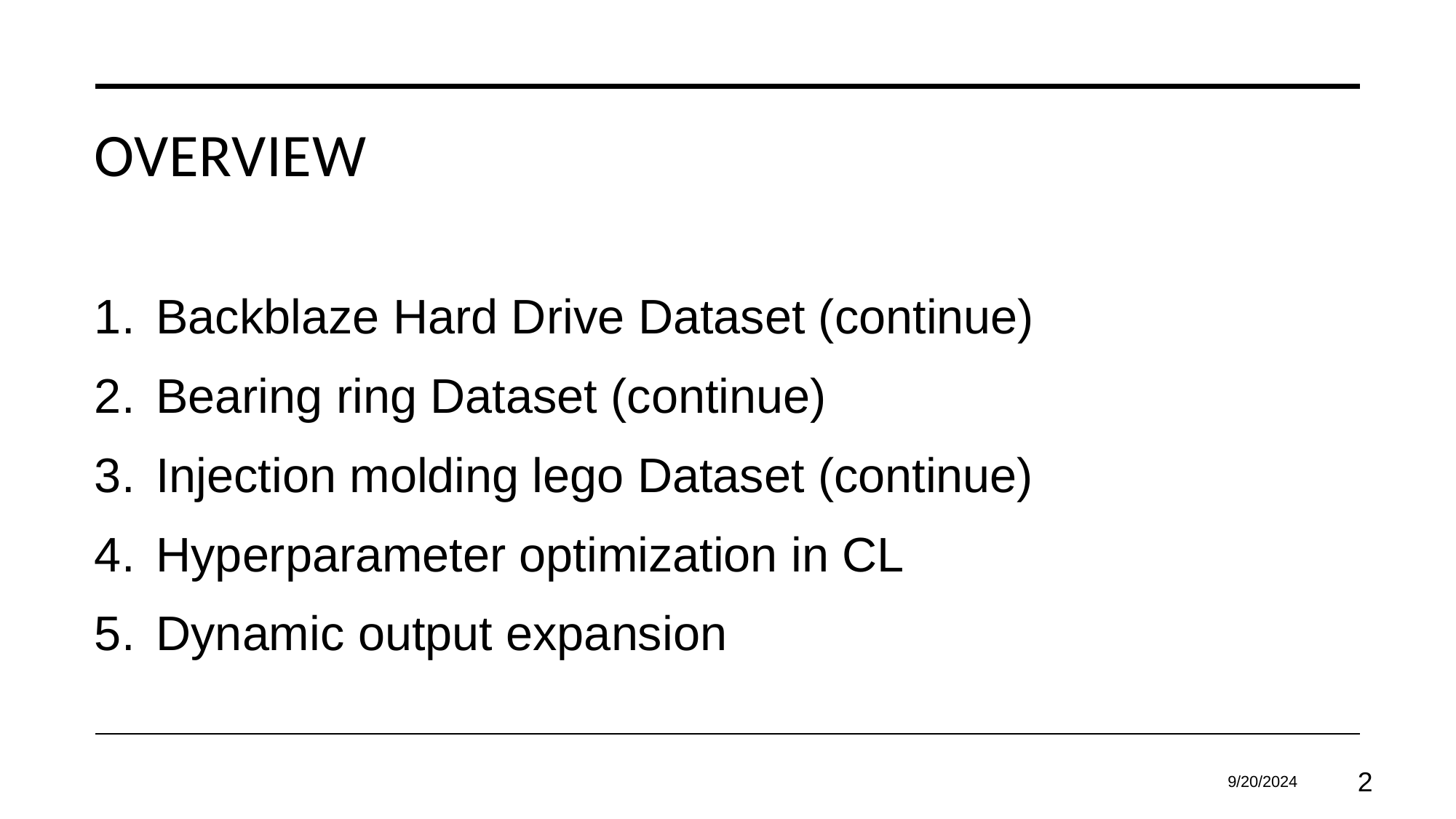

# Overview
Backblaze Hard Drive Dataset (continue)
Bearing ring Dataset (continue)
Injection molding lego Dataset (continue)
Hyperparameter optimization in CL
Dynamic output expansion

9/20/2024
2